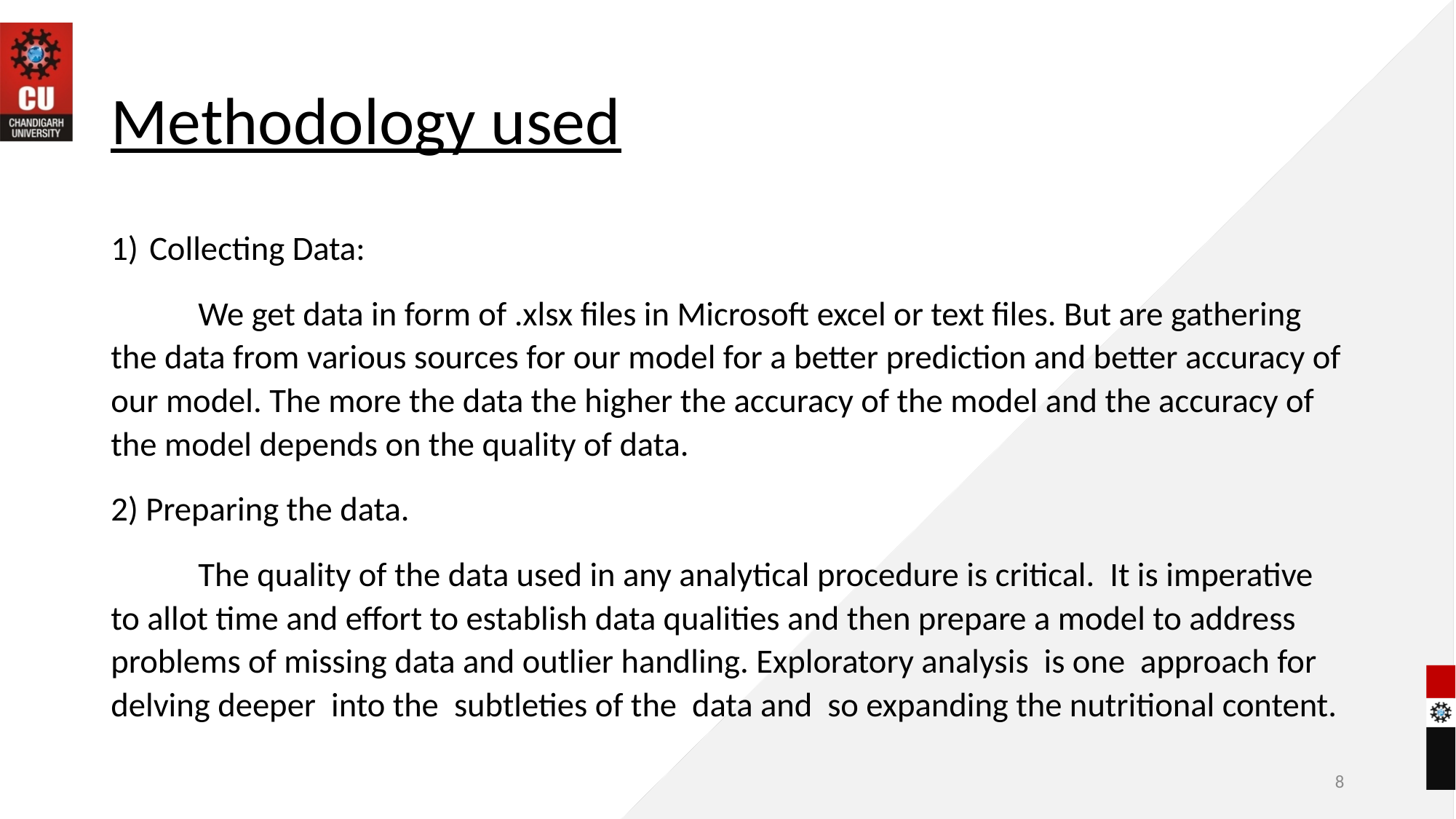

# Methodology used
Collecting Data:
	We get data in form of .xlsx files in Microsoft excel or text files. But are gathering the data from various sources for our model for a better prediction and better accuracy of our model. The more the data the higher the accuracy of the model and the accuracy of the model depends on the quality of data.
2) Preparing the data.
	The quality of the data used in any analytical procedure is critical.  It is imperative to allot time and effort to establish data qualities and then prepare a model to address problems of missing data and outlier handling. Exploratory analysis  is one  approach for delving deeper  into the  subtleties of the  data and  so expanding the nutritional content.
8